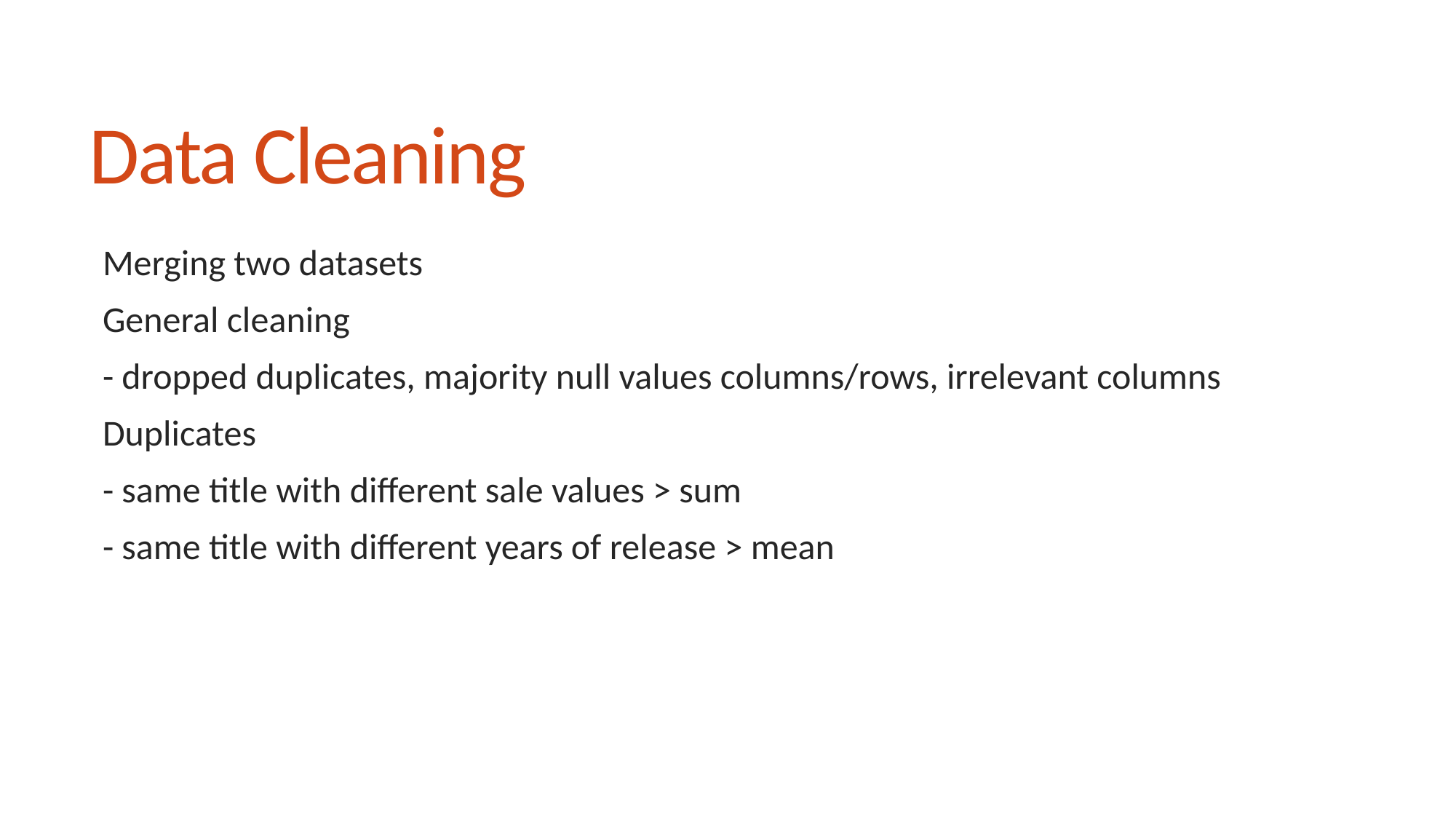

# Data Cleaning
Merging two datasets
General cleaning
- dropped duplicates, majority null values columns/rows, irrelevant columns
Duplicates
- same title with different sale values > sum
- same title with different years of release > mean